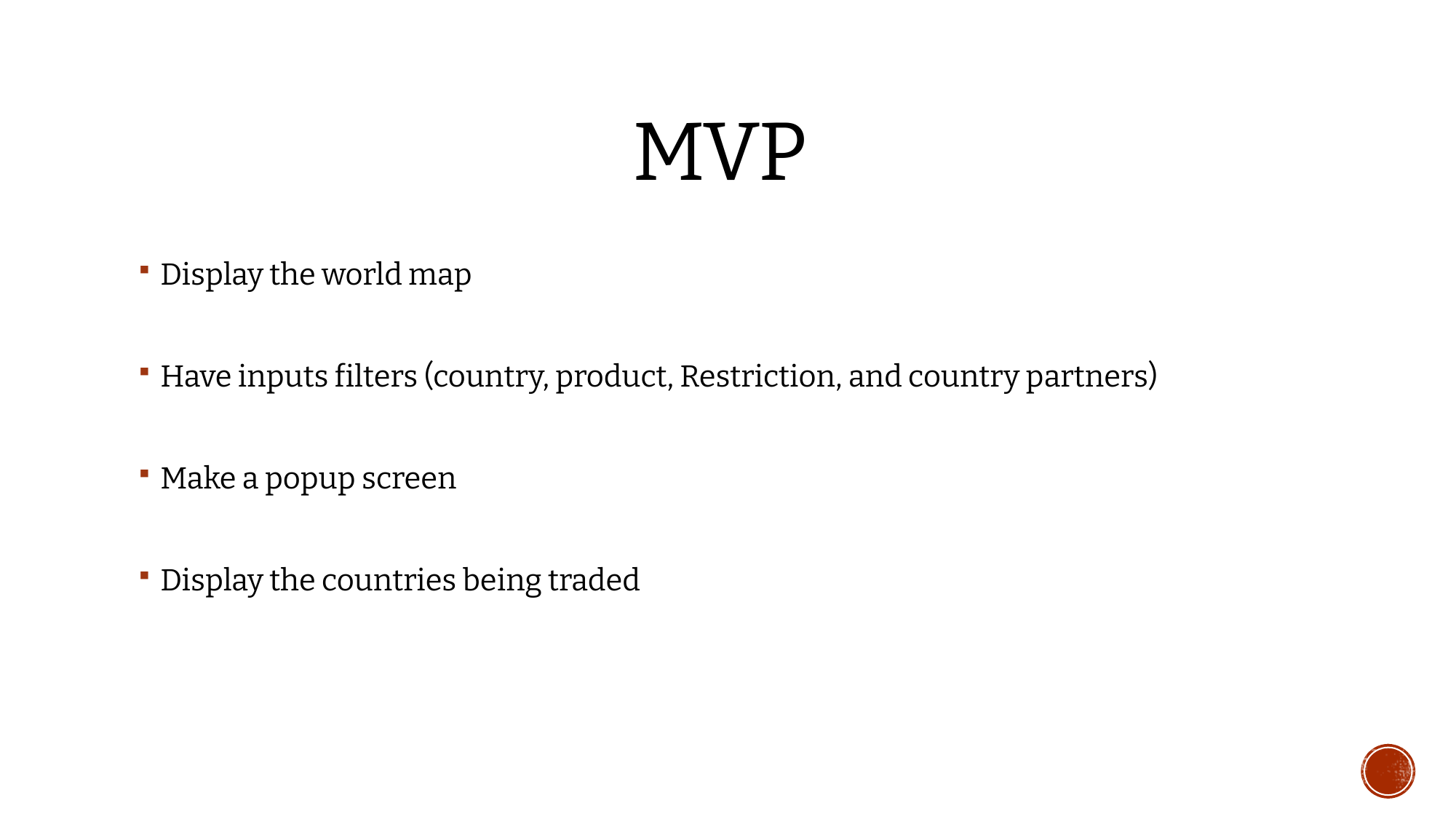

# MVP
Display the world map

Have inputs filters (country, product, Restriction, and country partners)

Make a popup screen

Display the countries being traded